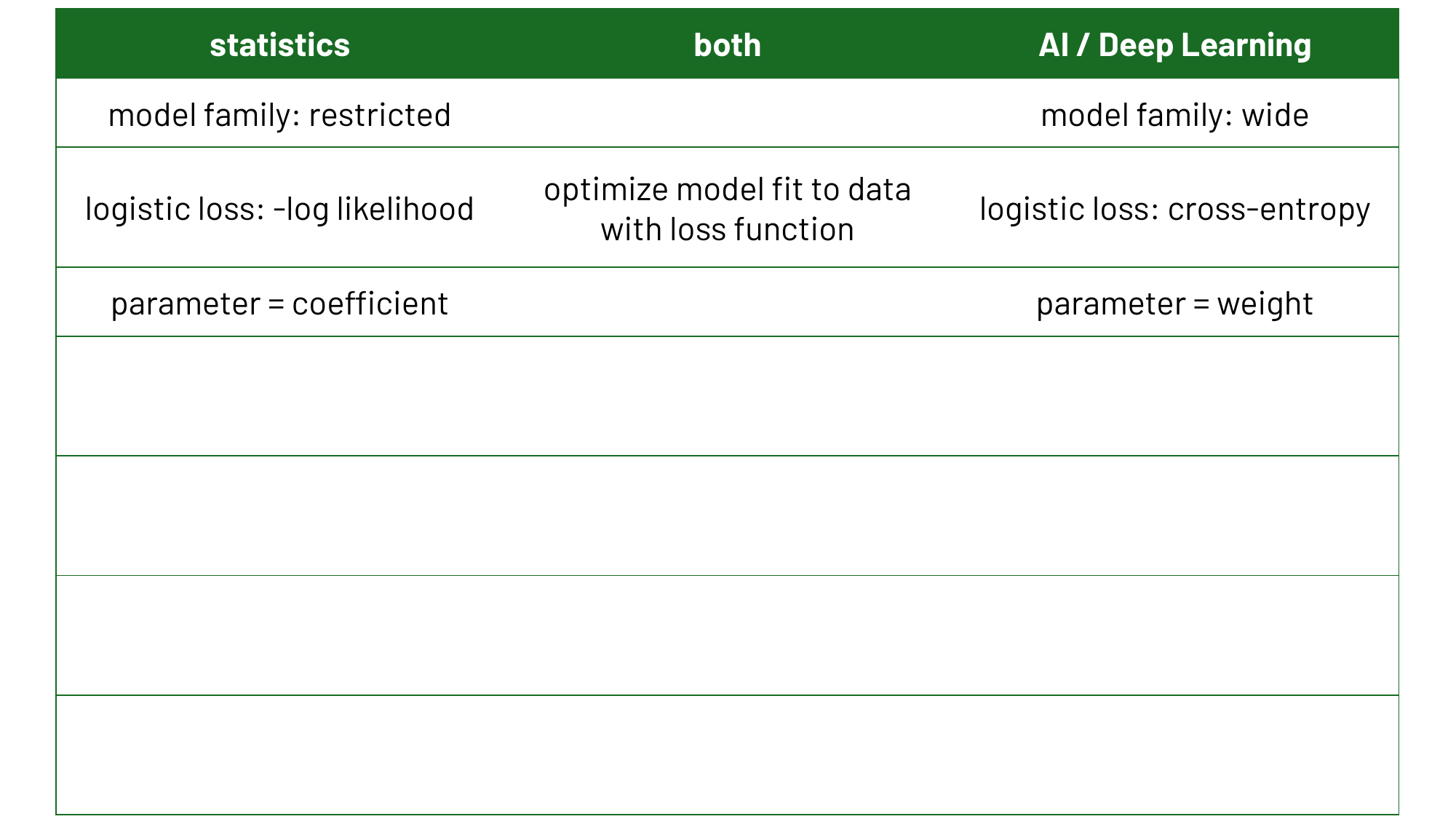

| statistics | both | AI / Deep Learning |
| --- | --- | --- |
| model family: restricted |  | model family: wide |
| logistic loss: -log likelihood | optimize model fit to data with loss function | logistic loss: cross-entropy |
| parameter = coefficient |  | parameter = weight |
|  |  |  |
|  |  |  |
|  |  |  |
|  |  |  |